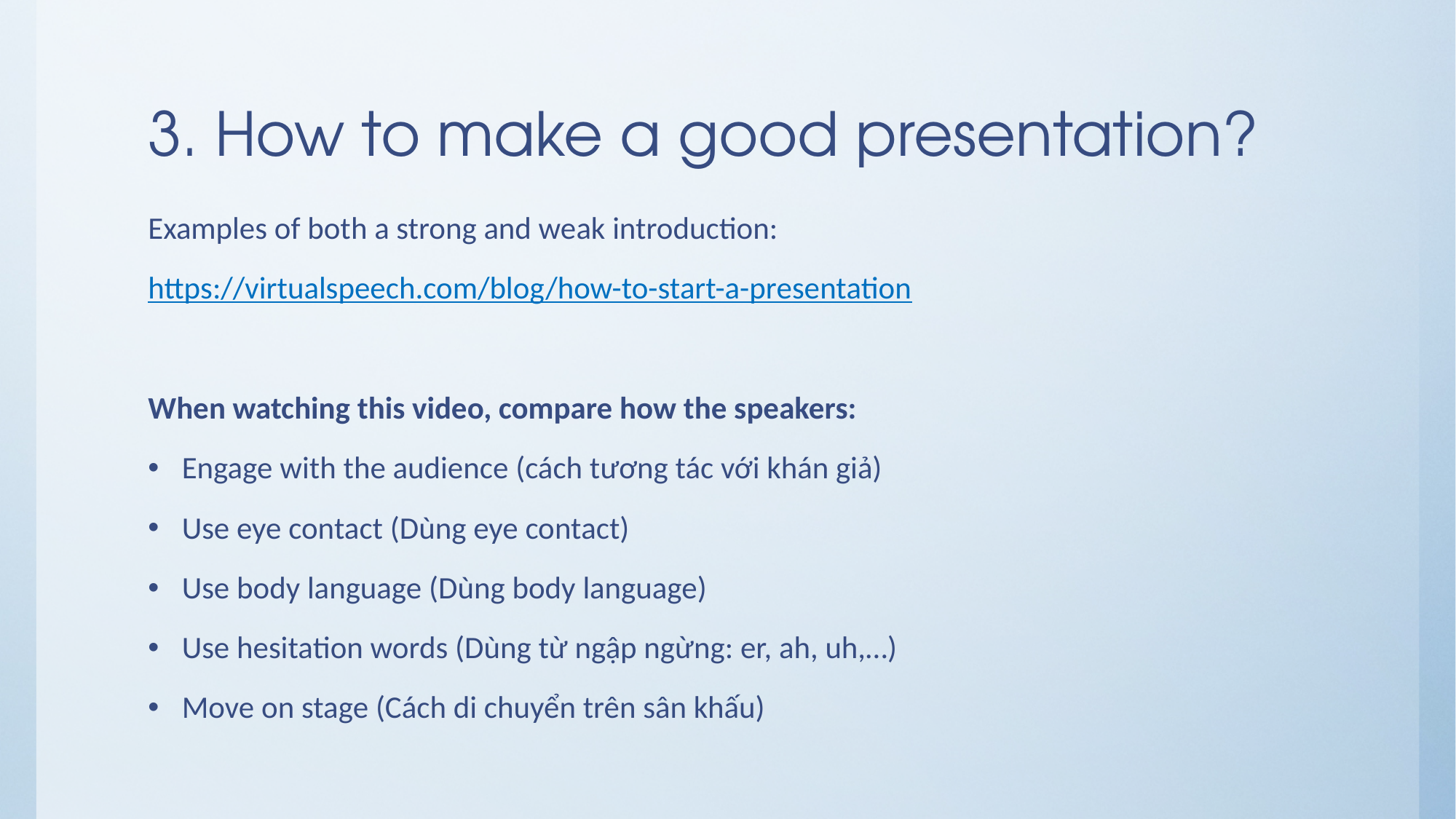

# 3. How to make a good presentation?
Examples of both a strong and weak introduction:
https://virtualspeech.com/blog/how-to-start-a-presentation

When watching this video, compare how the speakers:
Engage with the audience (cách tương tác với khán giả)
Use eye contact (Dùng eye contact)
Use body language (Dùng body language)
Use hesitation words (Dùng từ ngập ngừng: er, ah, uh,…)
Move on stage (Cách di chuyển trên sân khấu)